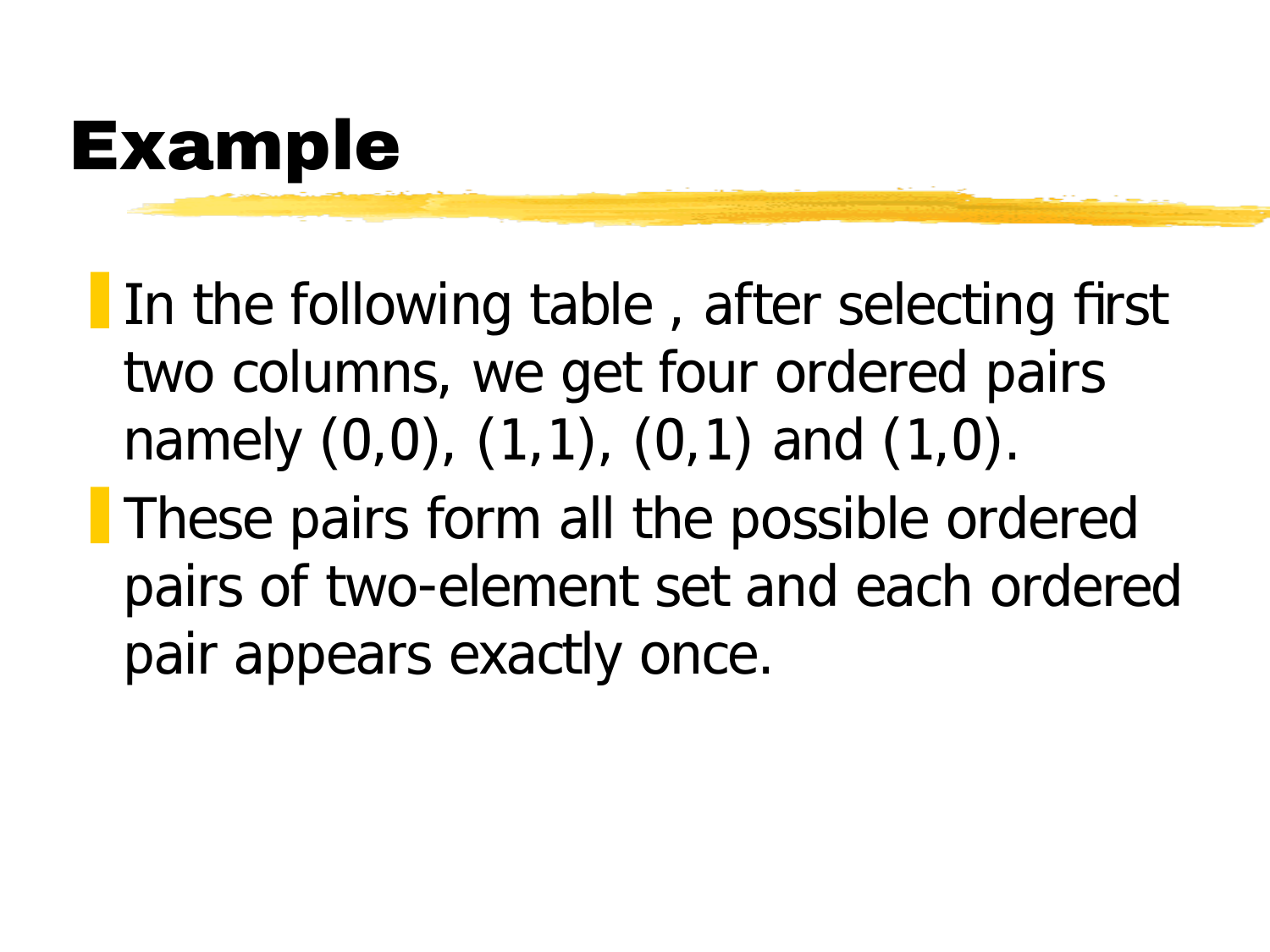

# Example
In the following table , after selecting first two columns, we get four ordered pairs namely (0,0), (1,1), (0,1) and (1,0).
These pairs form all the possible ordered pairs of two-element set and each ordered pair appears exactly once.